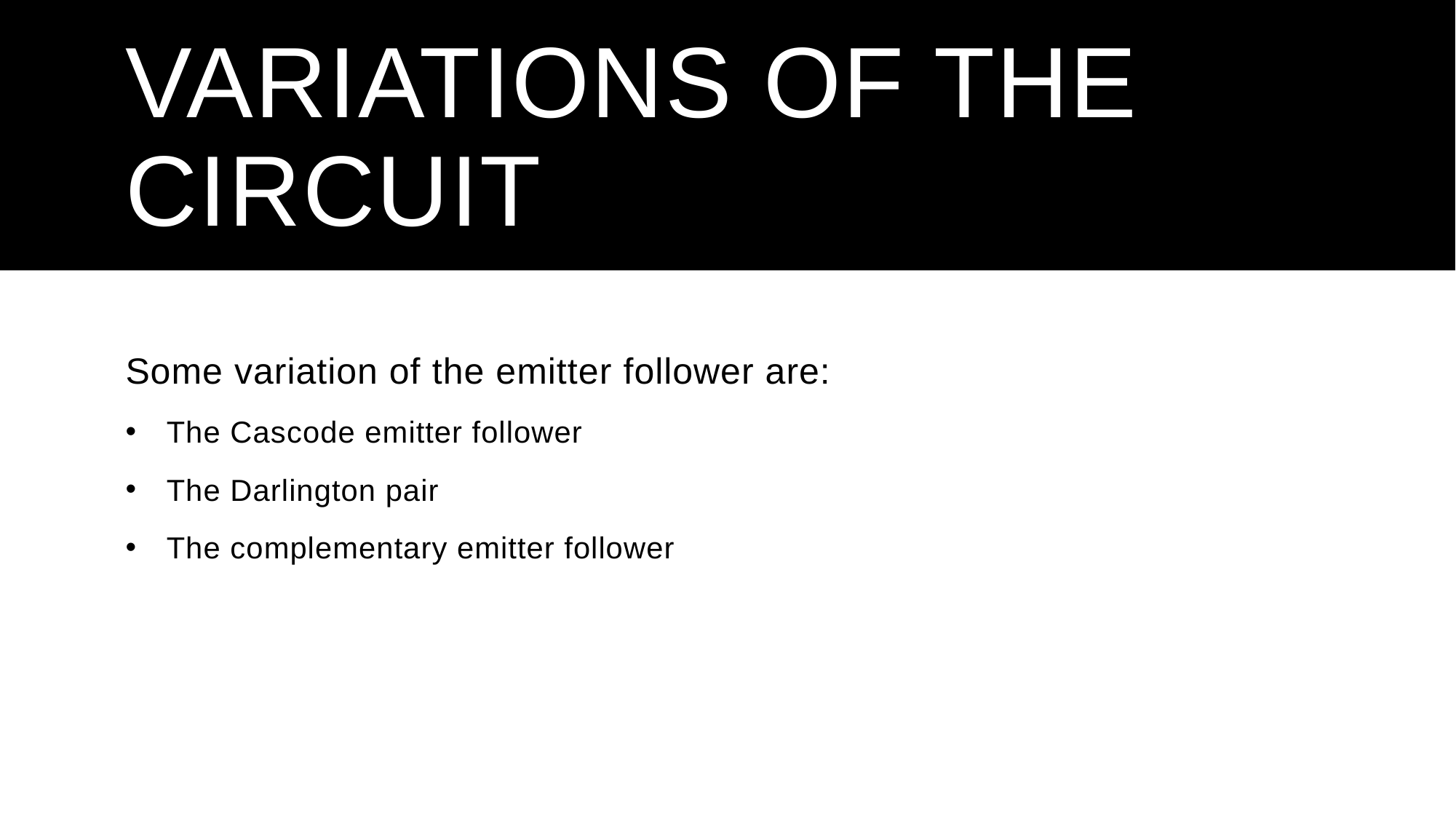

# Variations of the circuit
Some variation of the emitter follower are:
The Cascode emitter follower
The Darlington pair
The complementary emitter follower